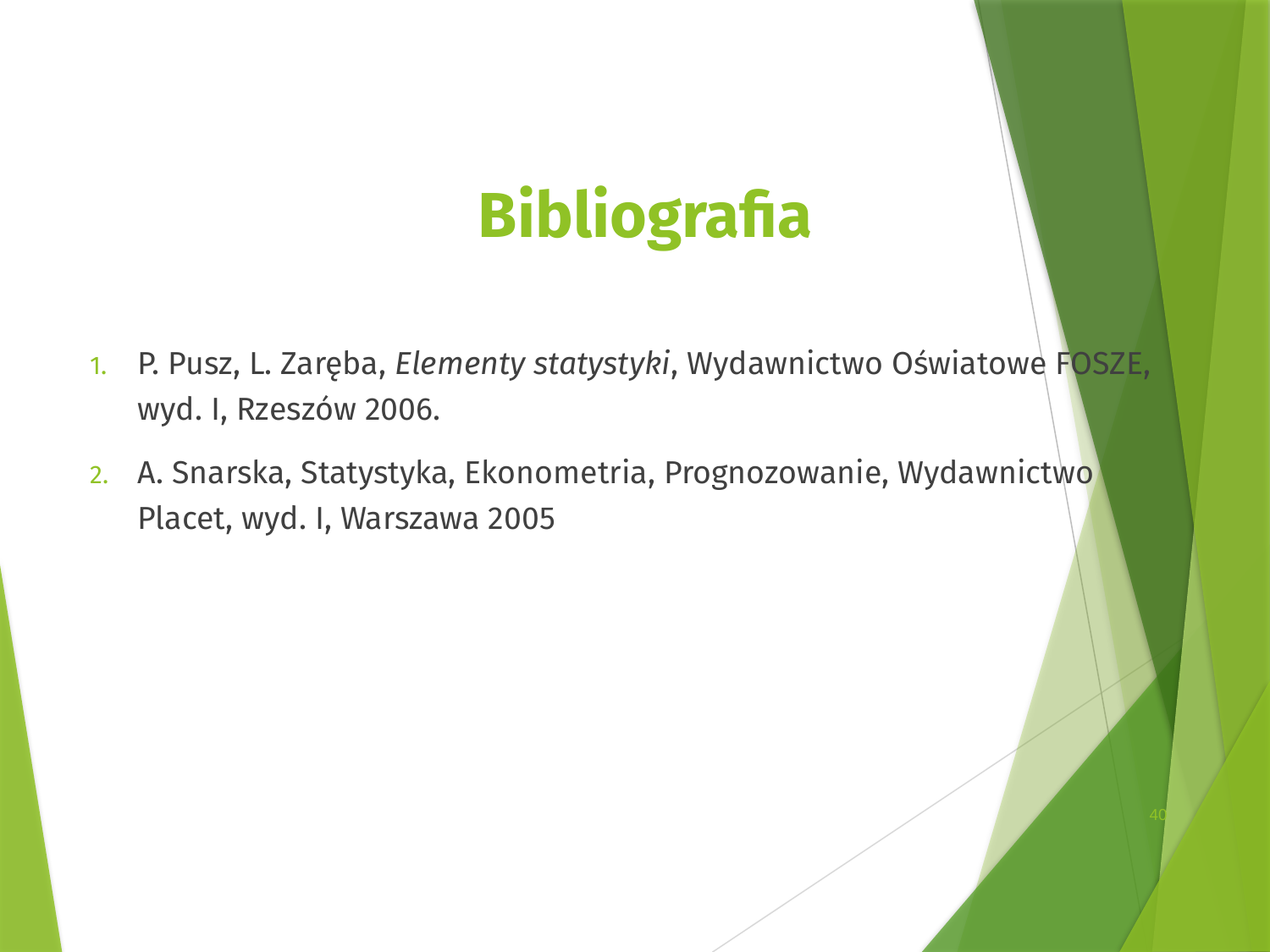

# Bibliografia
P. Pusz, L. Zaręba, Elementy statystyki, Wydawnictwo Oświatowe FOSZE, wyd. I, Rzeszów 2006.
A. Snarska, Statystyka, Ekonometria, Prognozowanie, Wydawnictwo Placet, wyd. I, Warszawa 2005
40